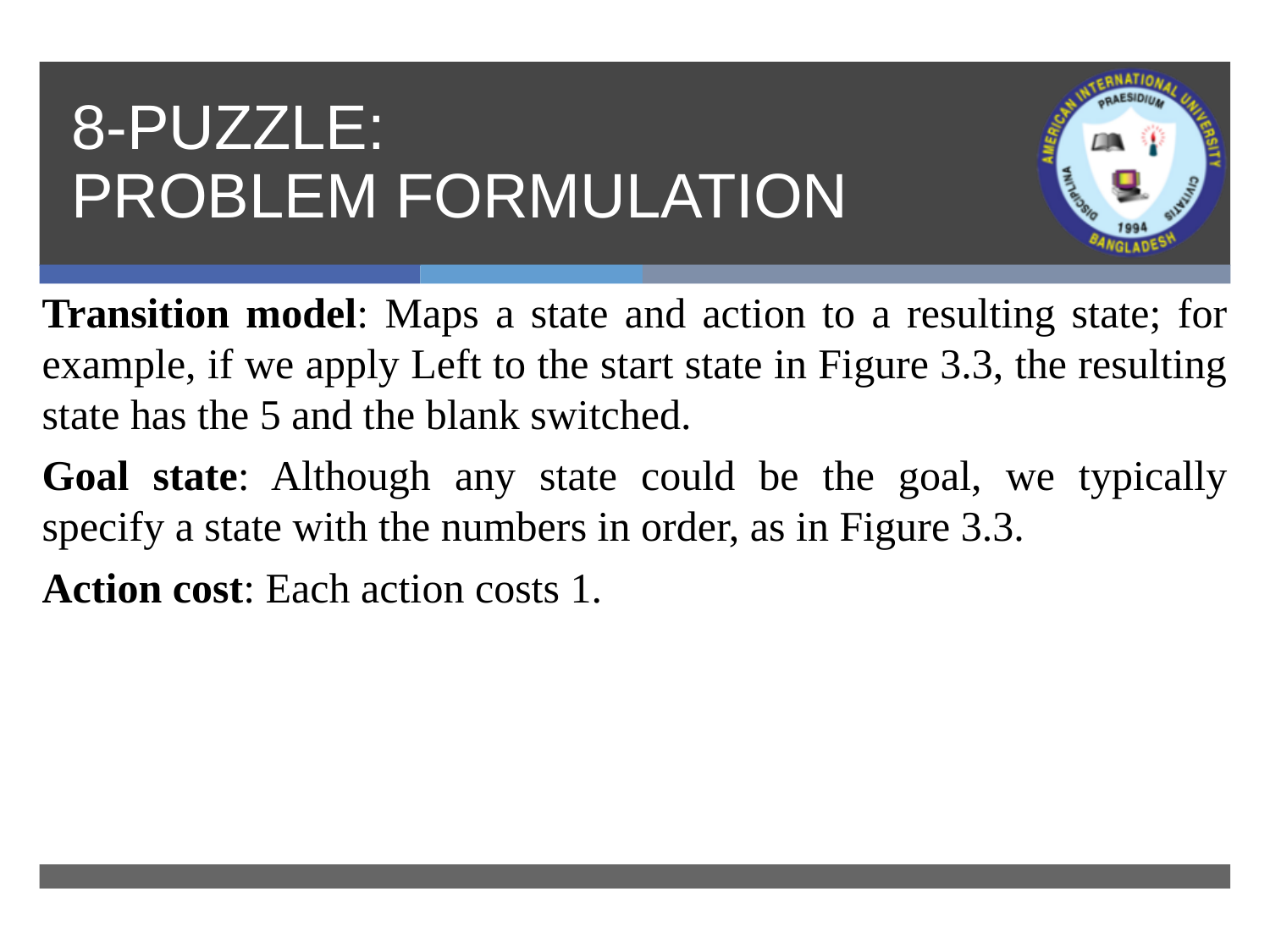

# 8-PUZZLE: PROBLEM FORMULATION
Transition model: Maps a state and action to a resulting state; for example, if we apply Left to the start state in Figure 3.3, the resulting state has the 5 and the blank switched.
Goal state: Although any state could be the goal, we typically specify a state with the numbers in order, as in Figure 3.3.
Action cost: Each action costs 1.